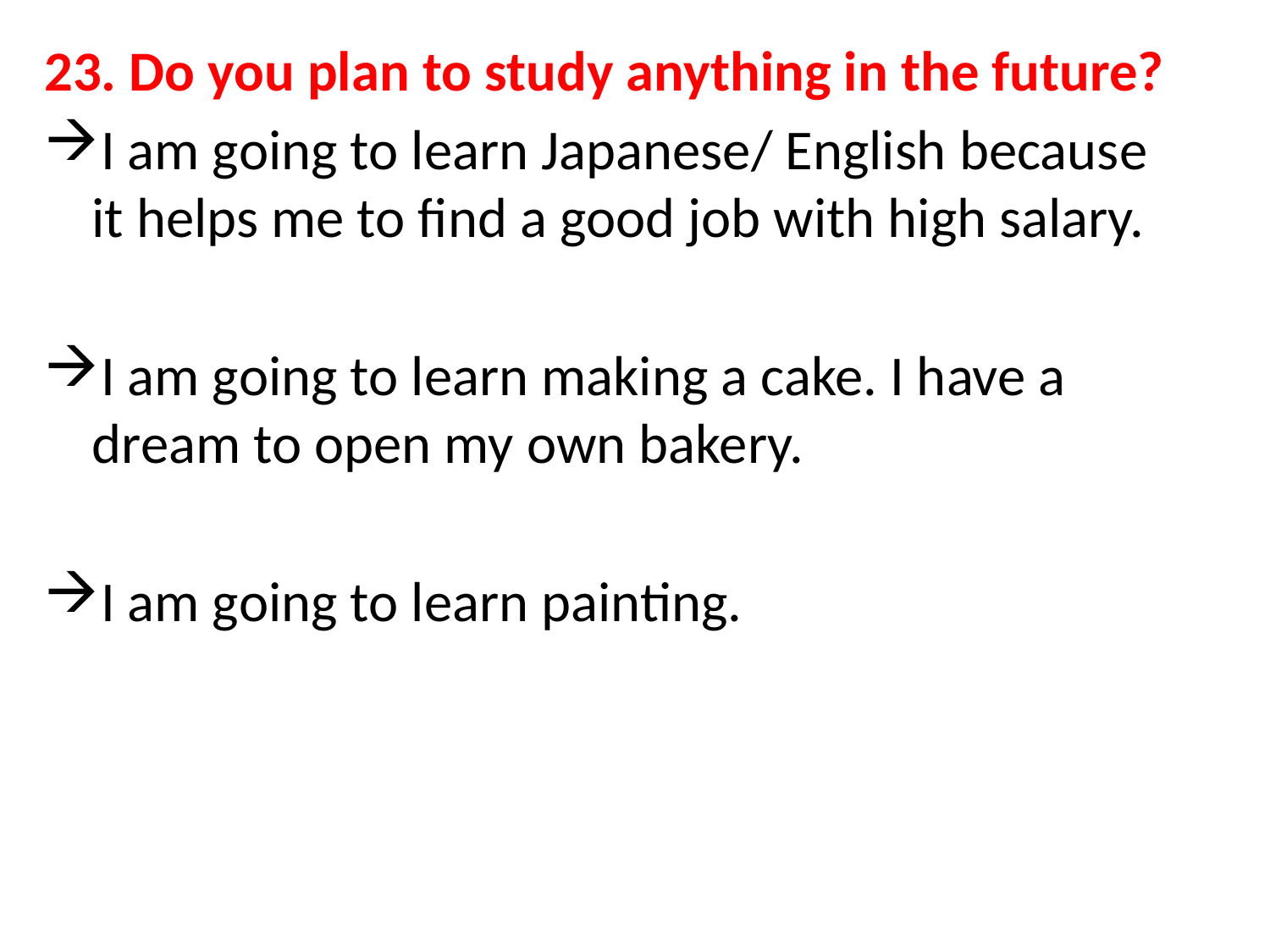

23. Do you plan to study anything in the future?
I am going to learn Japanese/ English because it helps me to find a good job with high salary.

I am going to learn making a cake. I have a dream to open my own bakery.

I am going to learn painting.

#